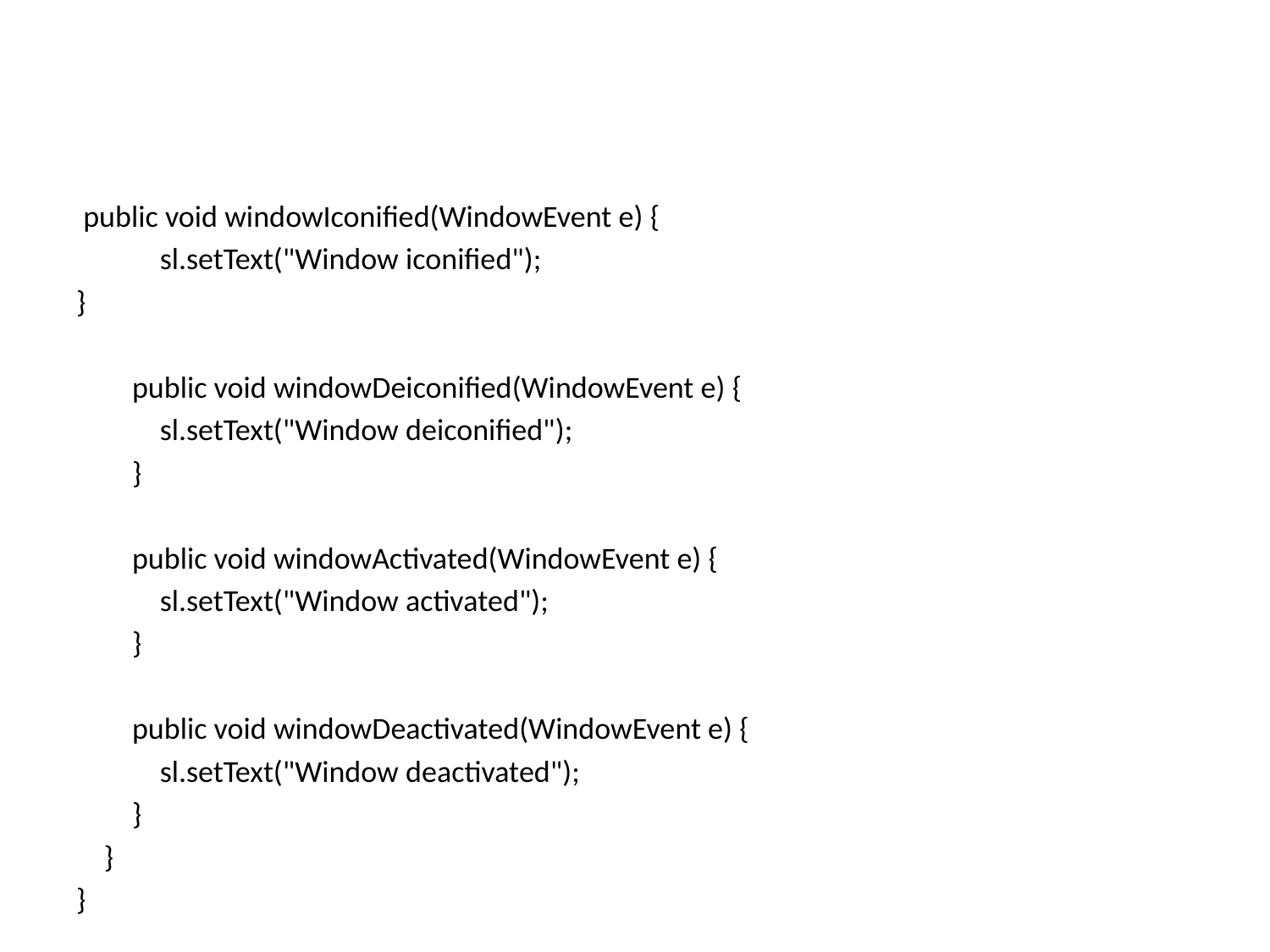

#
 public void windowIconified(WindowEvent e) {
            sl.setText("Window iconified");
}

        public void windowDeiconified(WindowEvent e) {
            sl.setText("Window deiconified");
        }

        public void windowActivated(WindowEvent e) {
            sl.setText("Window activated");
        }

        public void windowDeactivated(WindowEvent e) {
            sl.setText("Window deactivated");
        }
    }
}